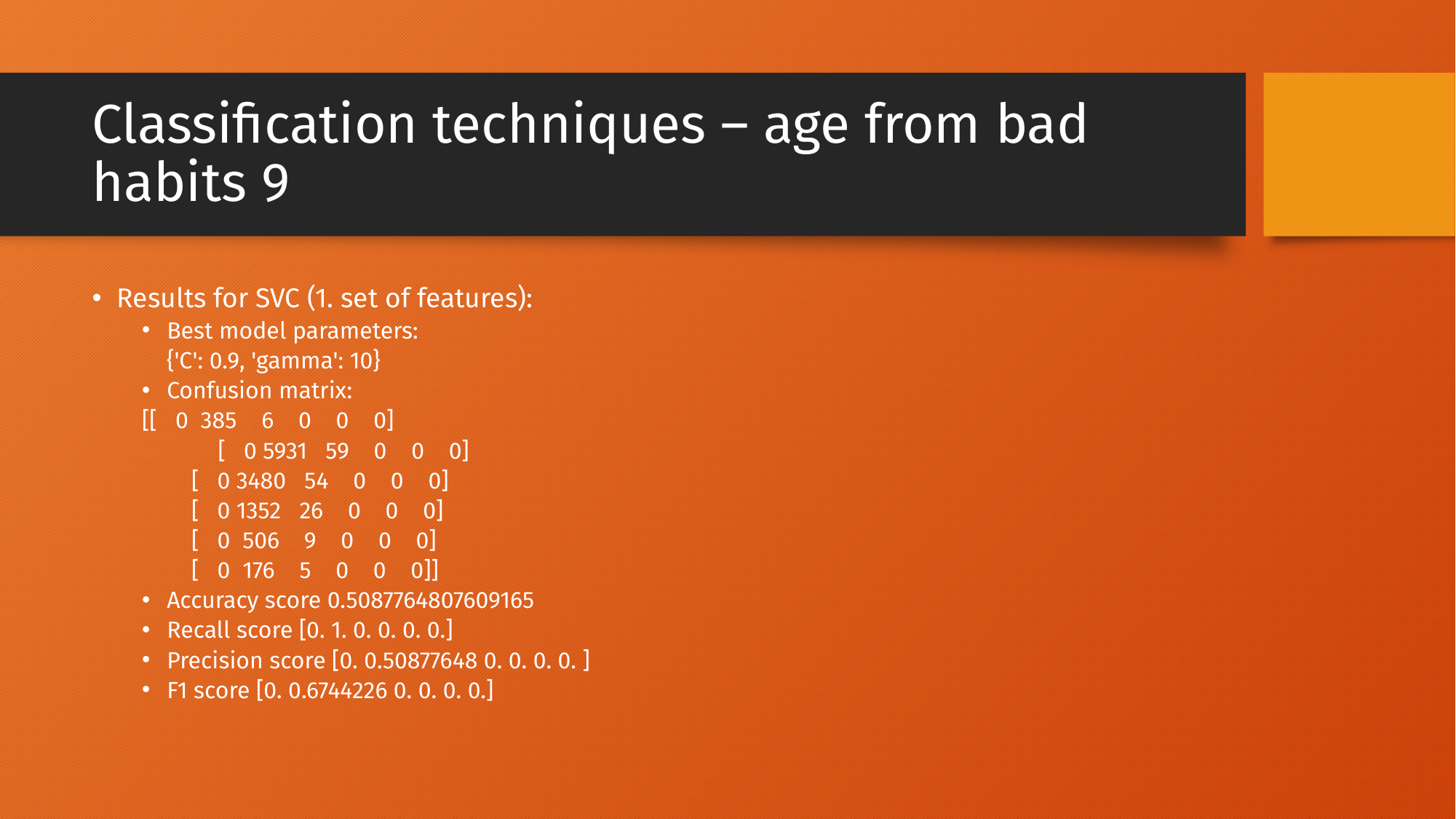

# Classification techniques – age from bad habits 9
Results for SVC (1. set of features):
Best model parameters:
    {'C': 0.9, 'gamma': 10}
Confusion matrix:
	[[   0  385    6    0    0    0]
 	 [   0 5931   59    0    0    0]
        [   0 3480   54    0    0    0]
        [   0 1352   26    0    0    0]
        [   0  506    9    0    0    0]
        [   0  176    5    0    0    0]]
Accuracy score 0.5087764807609165
Recall score [0. 1. 0. 0. 0. 0.]
Precision score [0. 0.50877648 0. 0. 0. 0. ]
F1 score [0. 0.6744226 0. 0. 0. 0.]